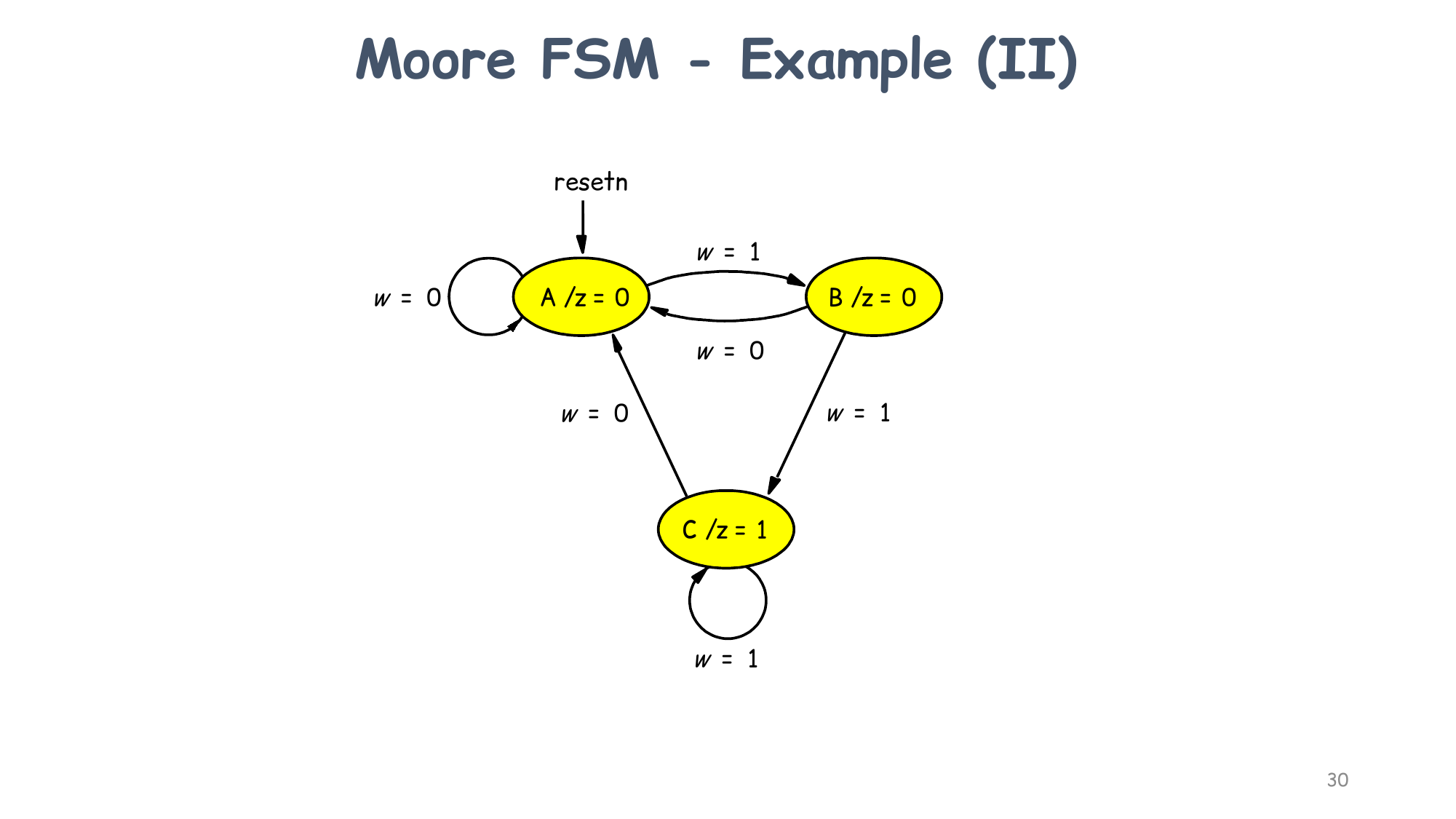

Moore FSM - Example (II)
resetn

w
=
1

/
/
A
z
=
0
B
z
=
0
w
=
0

w
=
0

w
=
1
w
=
0

/
C
z
=
1

w
=
1
30